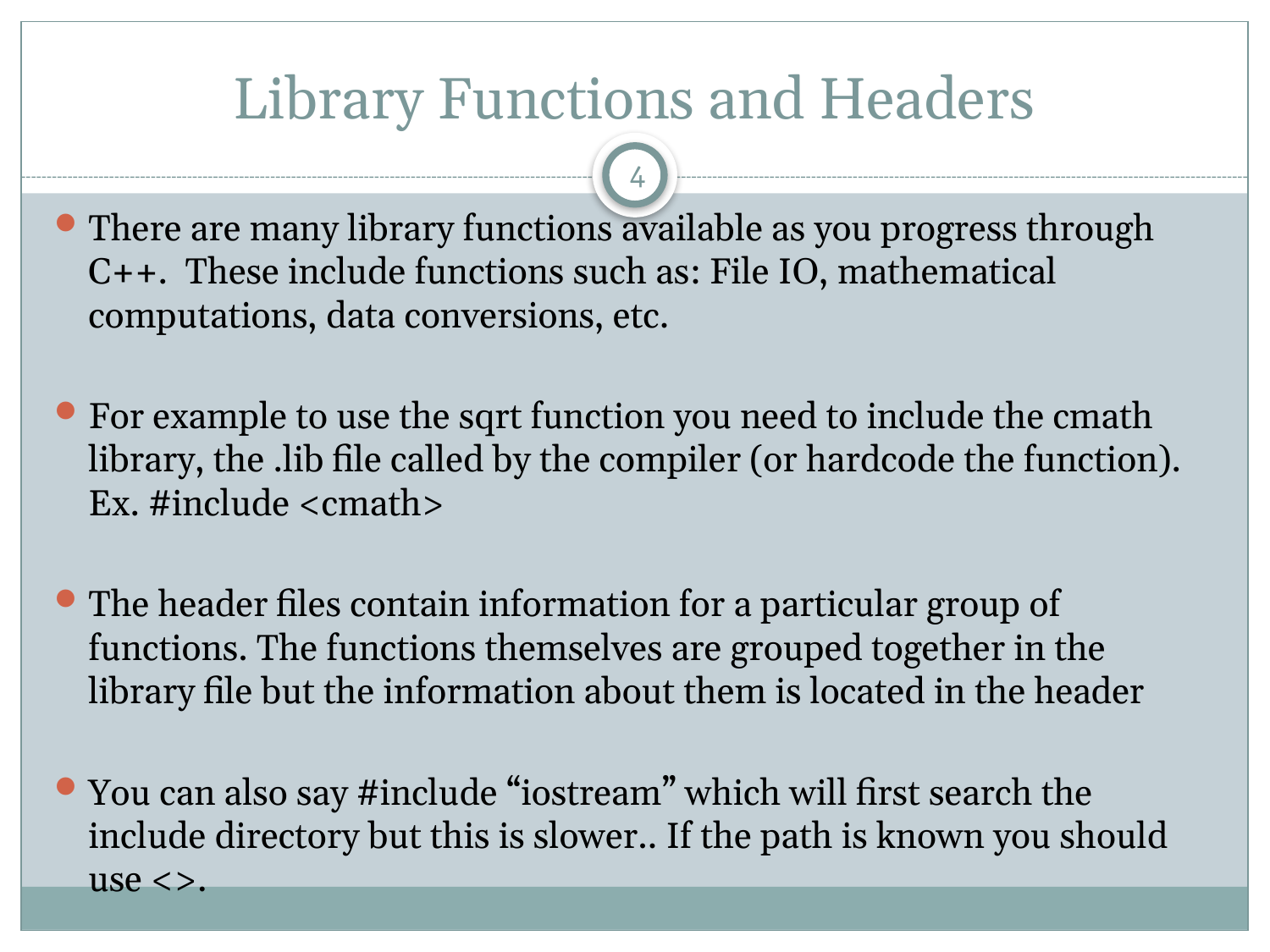

# Library Functions and Headers
4
There are many library functions available as you progress through C++.  These include functions such as: File IO, mathematical computations, data conversions, etc.

For example to use the sqrt function you need to include the cmath library, the .lib file called by the compiler (or hardcode the function).  Ex. #include <cmath>

The header files contain information for a particular group of functions. The functions themselves are grouped together in the library file but the information about them is located in the header

You can also say #include “iostream” which will first search the include directory but this is slower.. If the path is known you should use <>.